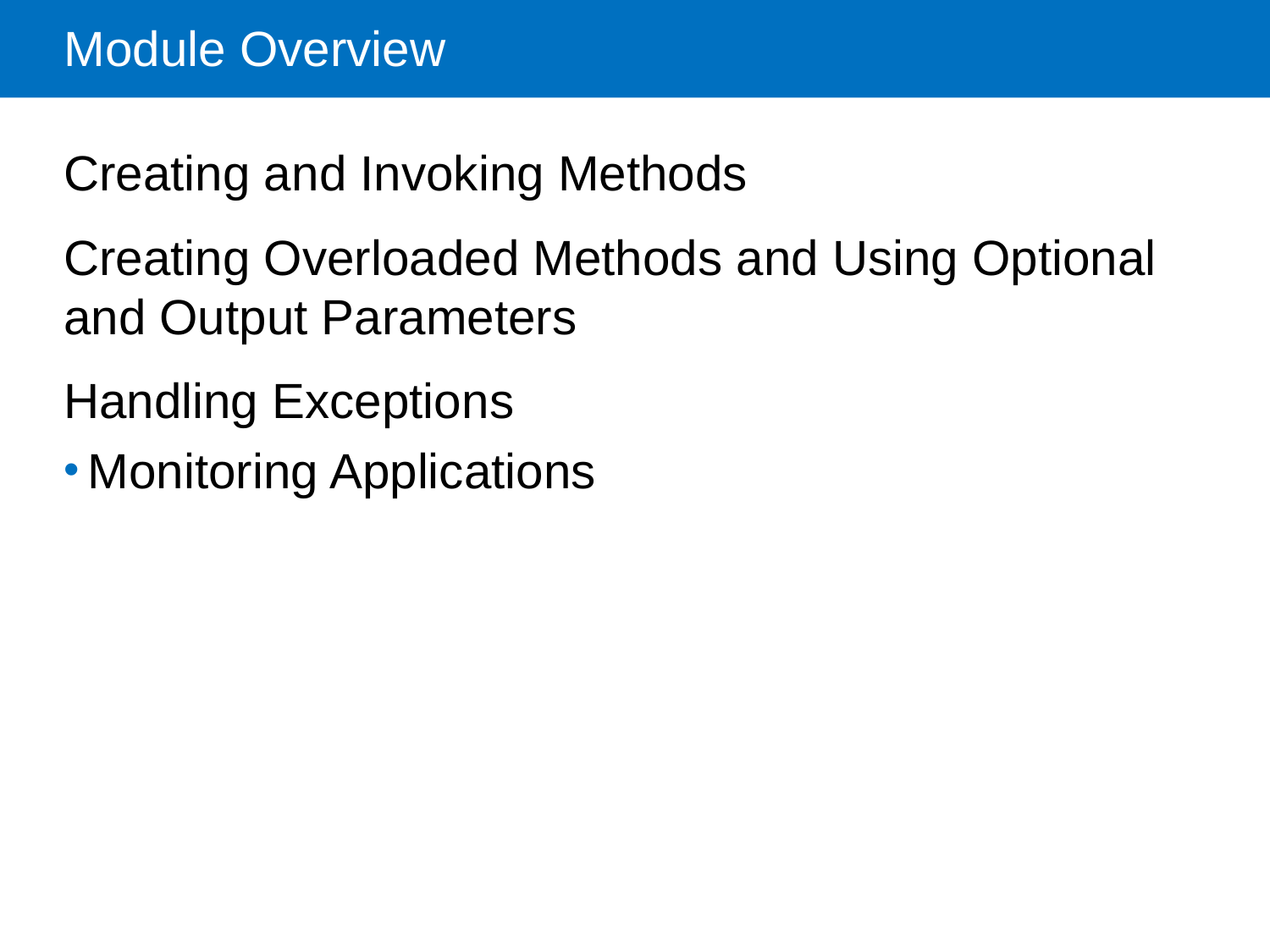

# Module Overview
Creating and Invoking Methods
Creating Overloaded Methods and Using Optional and Output Parameters
Handling Exceptions
Monitoring Applications